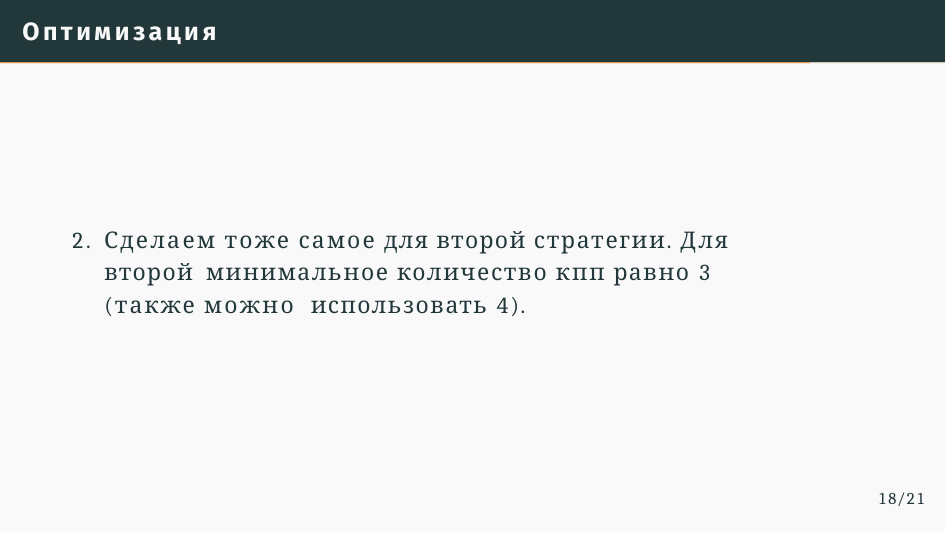

# Оптимизация

2. Сделаем тоже самое для второй стратегии. Для второй  минимальное количество кпп равно 3 (также можно  использовать 4).
18/21